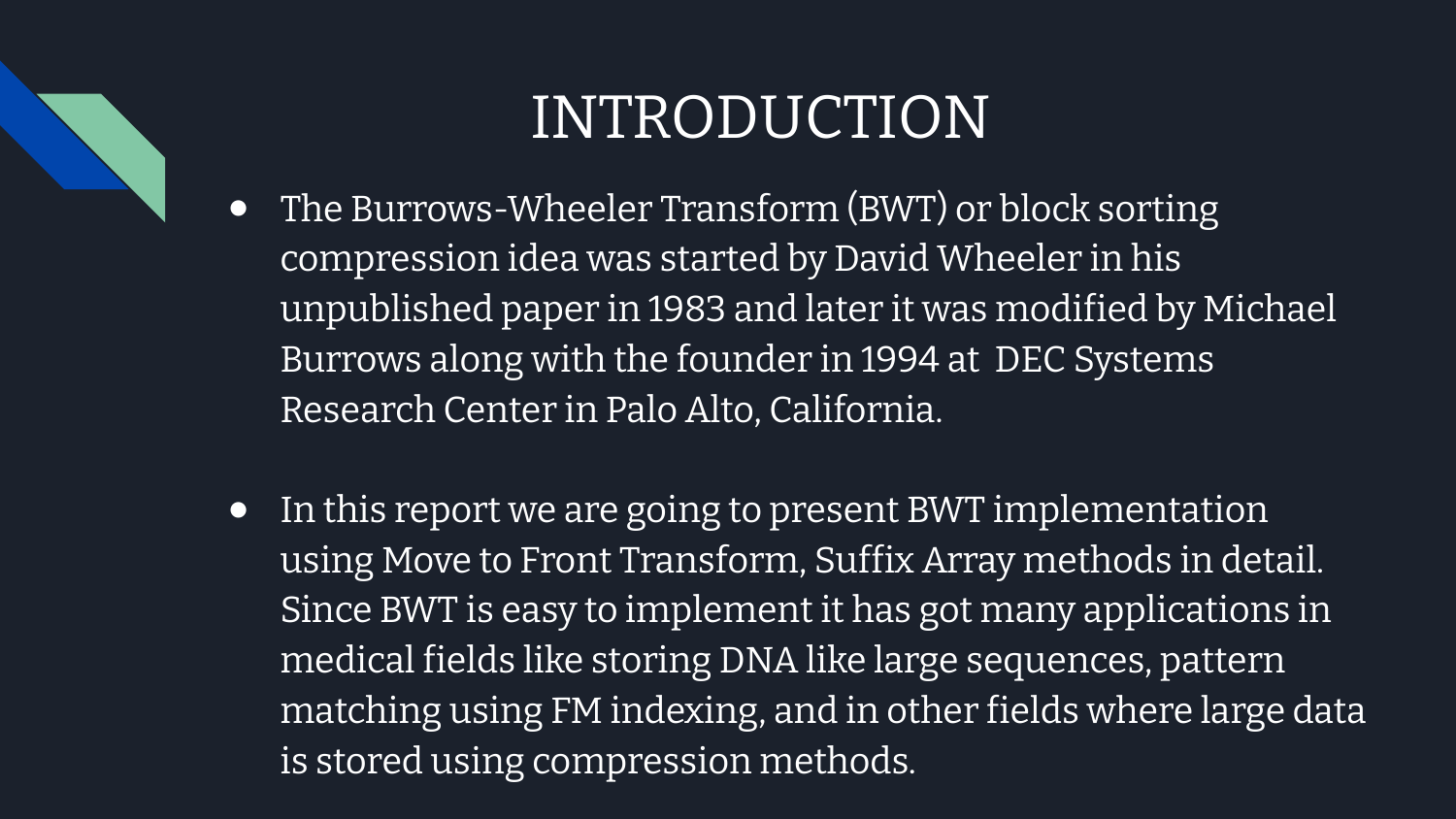

# INTRODUCTION ​
The Burrows-Wheeler Transform (BWT) or block sorting compression idea was started by David Wheeler in his unpublished paper in 1983 and later it was modified by Michael Burrows along with the founder in 1994 at  DEC Systems Research Center in Palo Alto, California. ​

In this report we are going to present BWT implementation using Move to Front Transform, Suffix Array methods in detail. Since BWT is easy to implement it has got many applications in medical fields like storing DNA like large sequences, pattern matching using FM indexing, and in other fields where large data is stored using compression methods.​